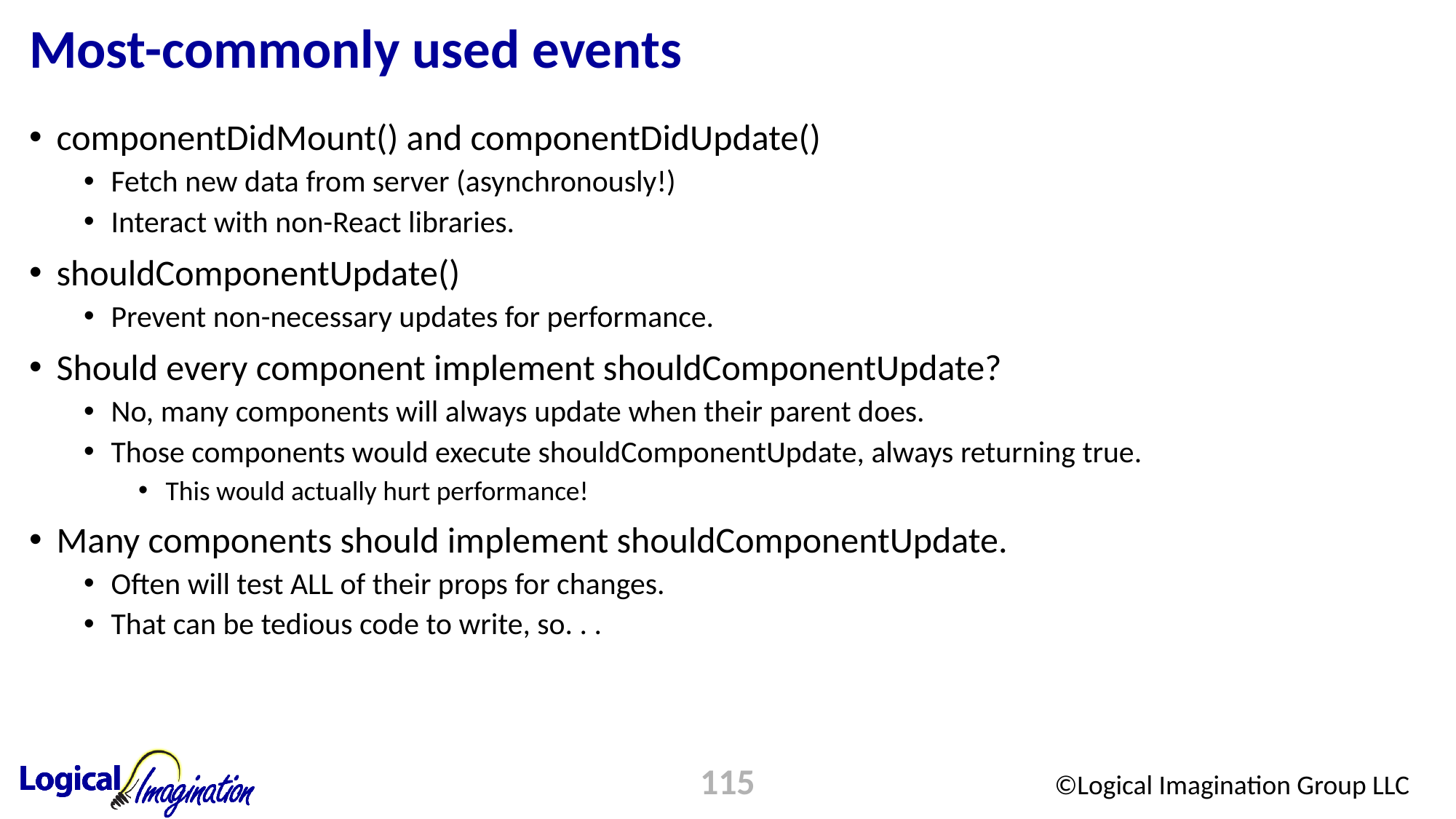

# Most-commonly used events
componentDidMount() and componentDidUpdate()
Fetch new data from server (asynchronously!)
Interact with non-React libraries.
shouldComponentUpdate()
Prevent non-necessary updates for performance.
Should every component implement shouldComponentUpdate?
No, many components will always update when their parent does.
Those components would execute shouldComponentUpdate, always returning true.
This would actually hurt performance!
Many components should implement shouldComponentUpdate.
Often will test ALL of their props for changes.
That can be tedious code to write, so. . .
115